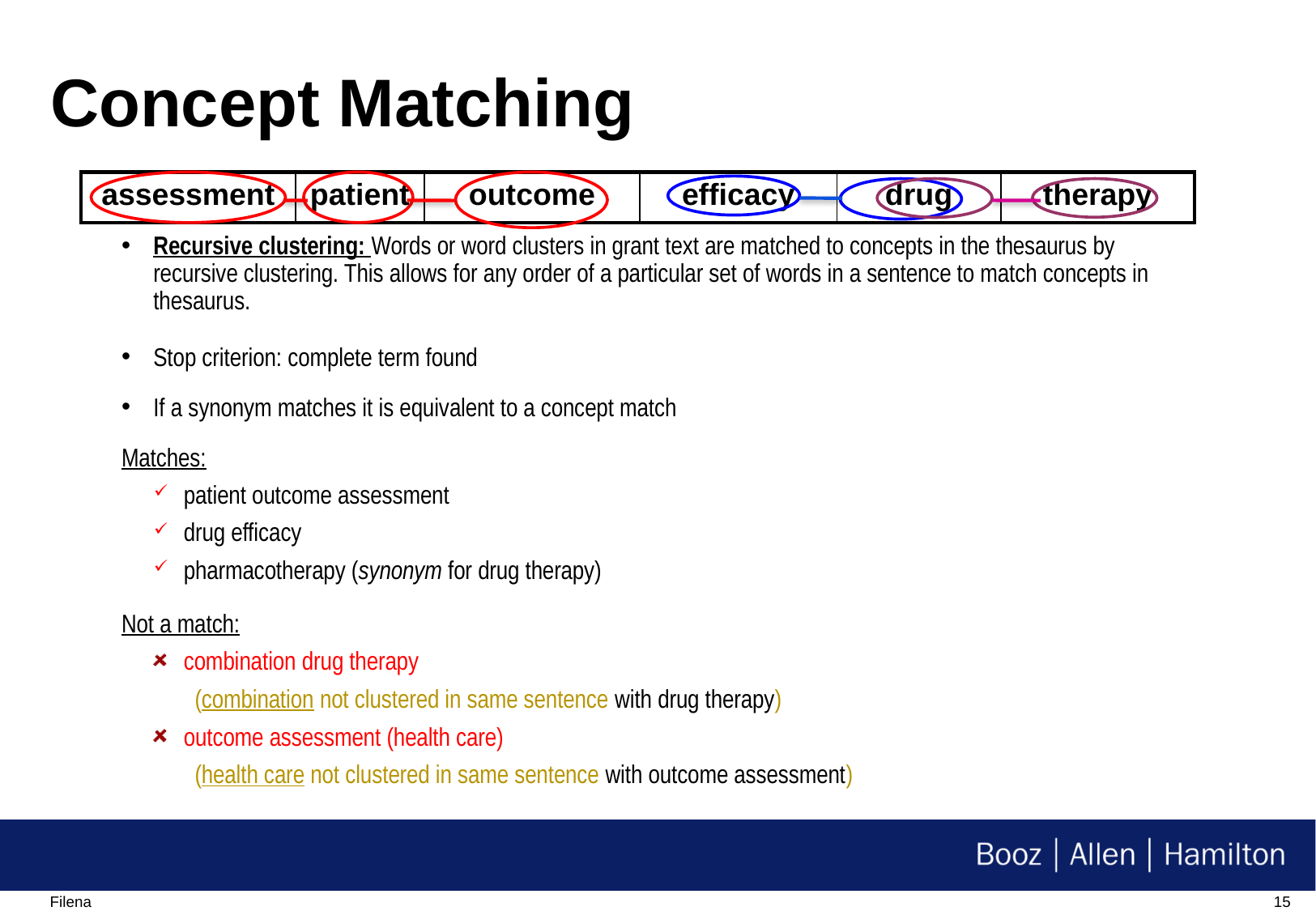

Concept Matching
| assessment | patient | outcome | efficacy | drug | therapy |
| --- | --- | --- | --- | --- | --- |

Recursive clustering: Words or word clusters in grant text are matched to concepts in the thesaurus by recursive clustering. This allows for any order of a particular set of words in a sentence to match concepts in thesaurus.
Stop criterion: complete term found
If a synonym matches it is equivalent to a concept match
Matches:
patient outcome assessment
drug efficacy
pharmacotherapy (synonym for drug therapy)
Not a match:
combination drug therapy
       (combination not clustered in same sentence with drug therapy)
outcome assessment (health care)
       (health care not clustered in same sentence with outcome assessment)

Filename/RPS Number